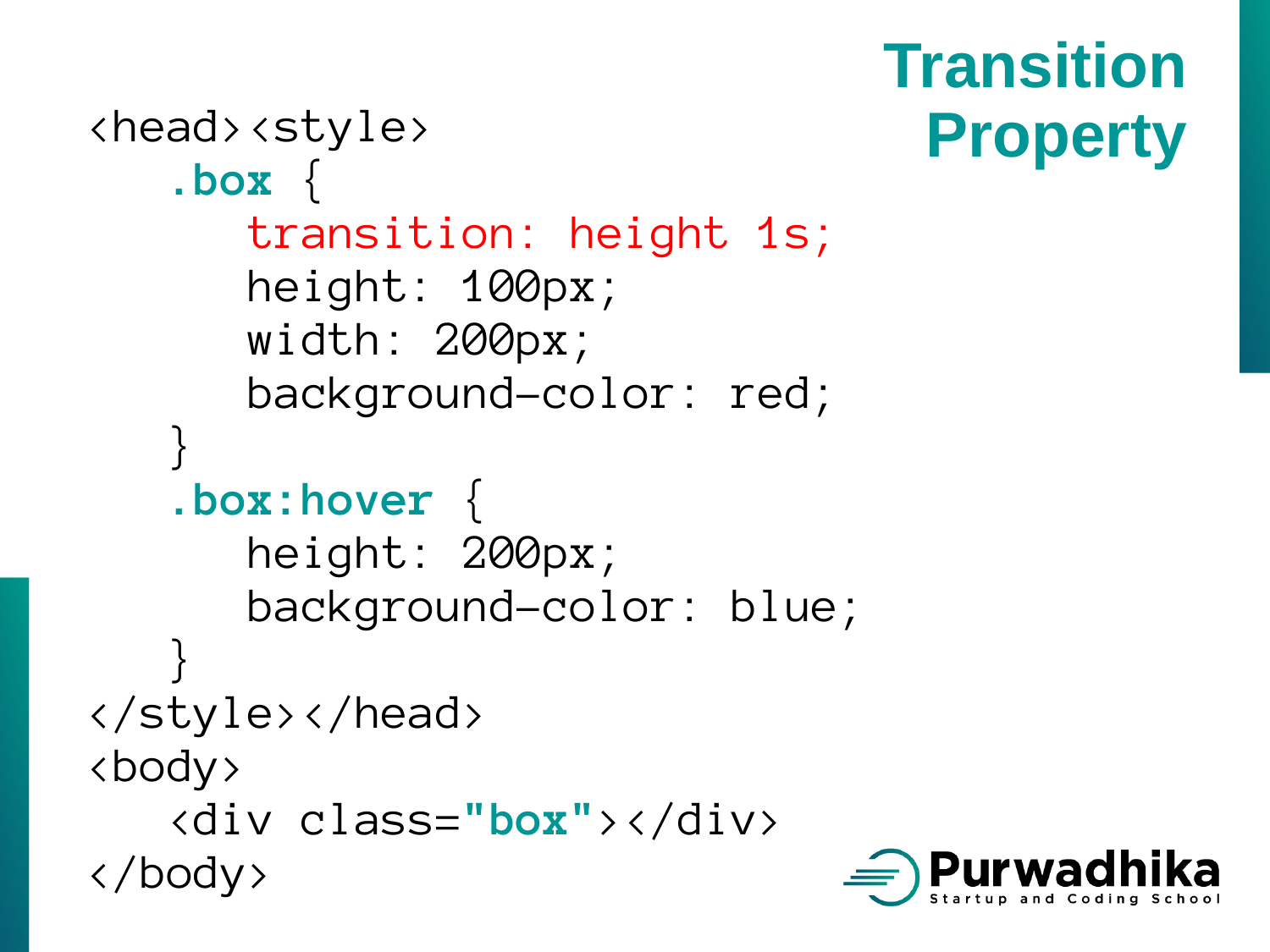

Transition
Property
<head><style>
   .box {
      transition: height 1s;
      height: 100px;
      width: 200px;
      background-color: red;
   }
   .box:hover {
      height: 200px;
      background-color: blue;
   }
</style></head>
<body>
   <div class="box"></div>
</body>